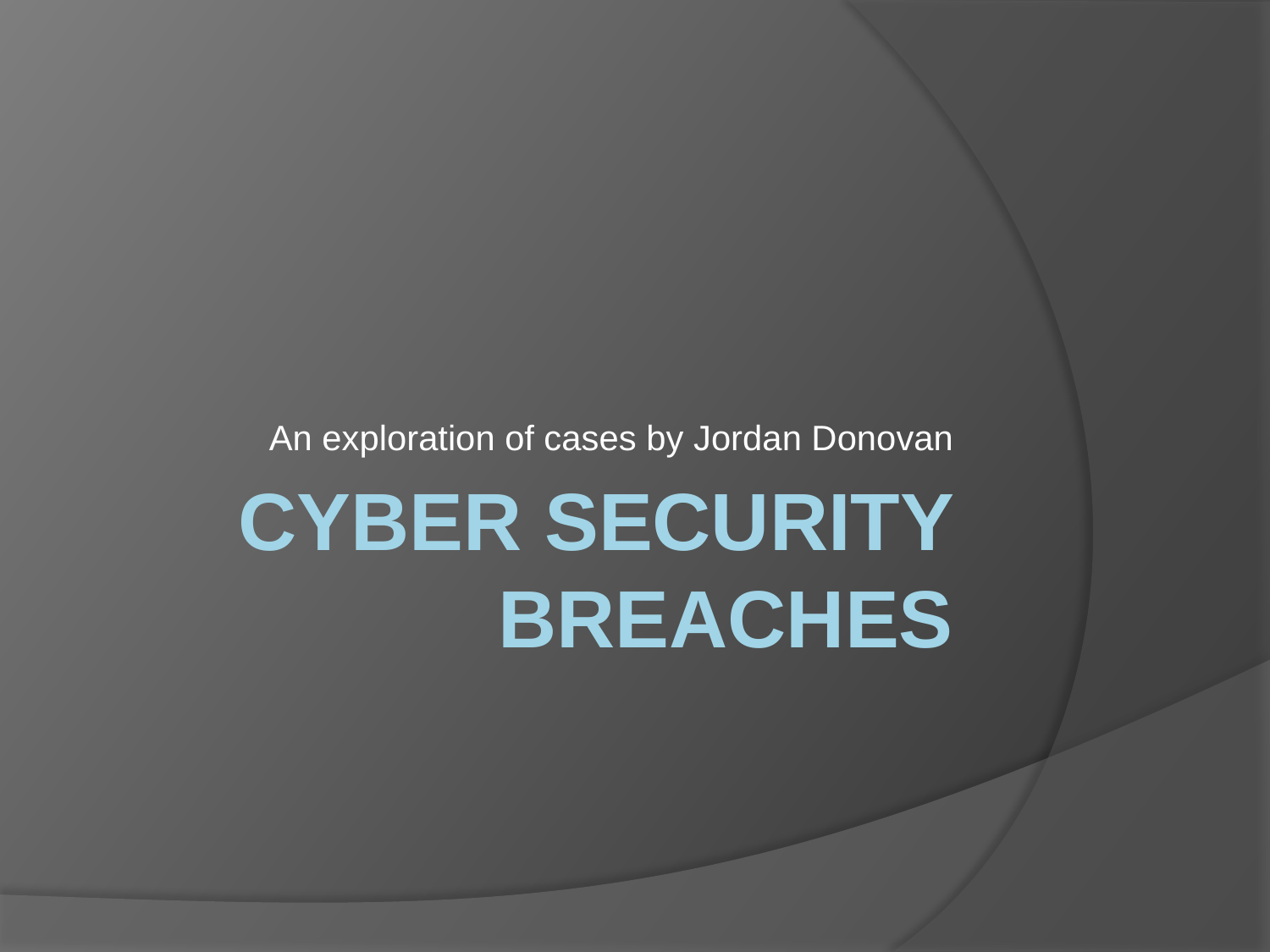

An exploration of cases by Jordan Donovan
# Cyber security breaches